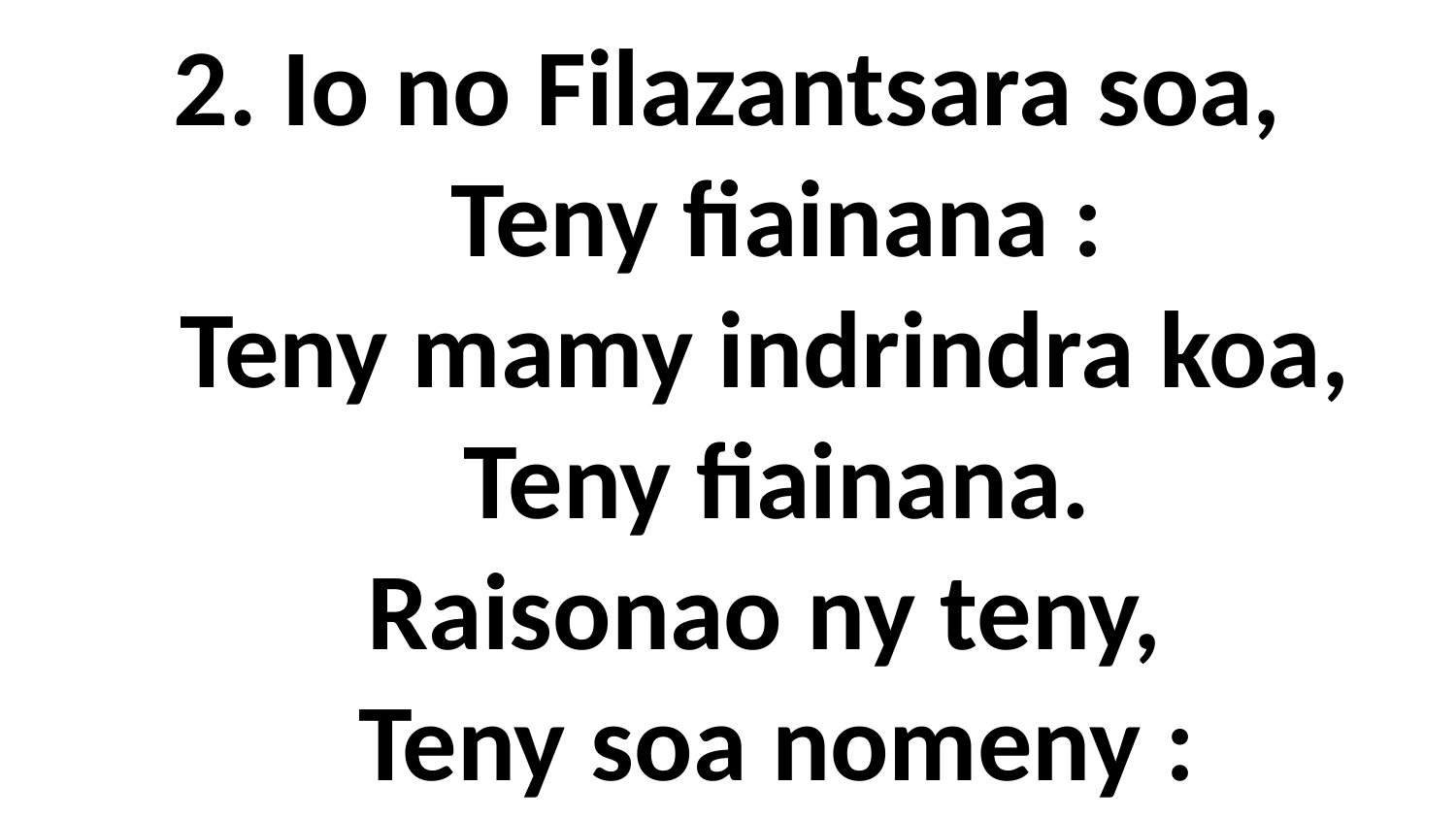

# 2. Io no Filazantsara soa, Teny fiainana : Teny mamy indrindra koa, Teny fiainana. Raisonao ny teny, Teny soa nomeny :